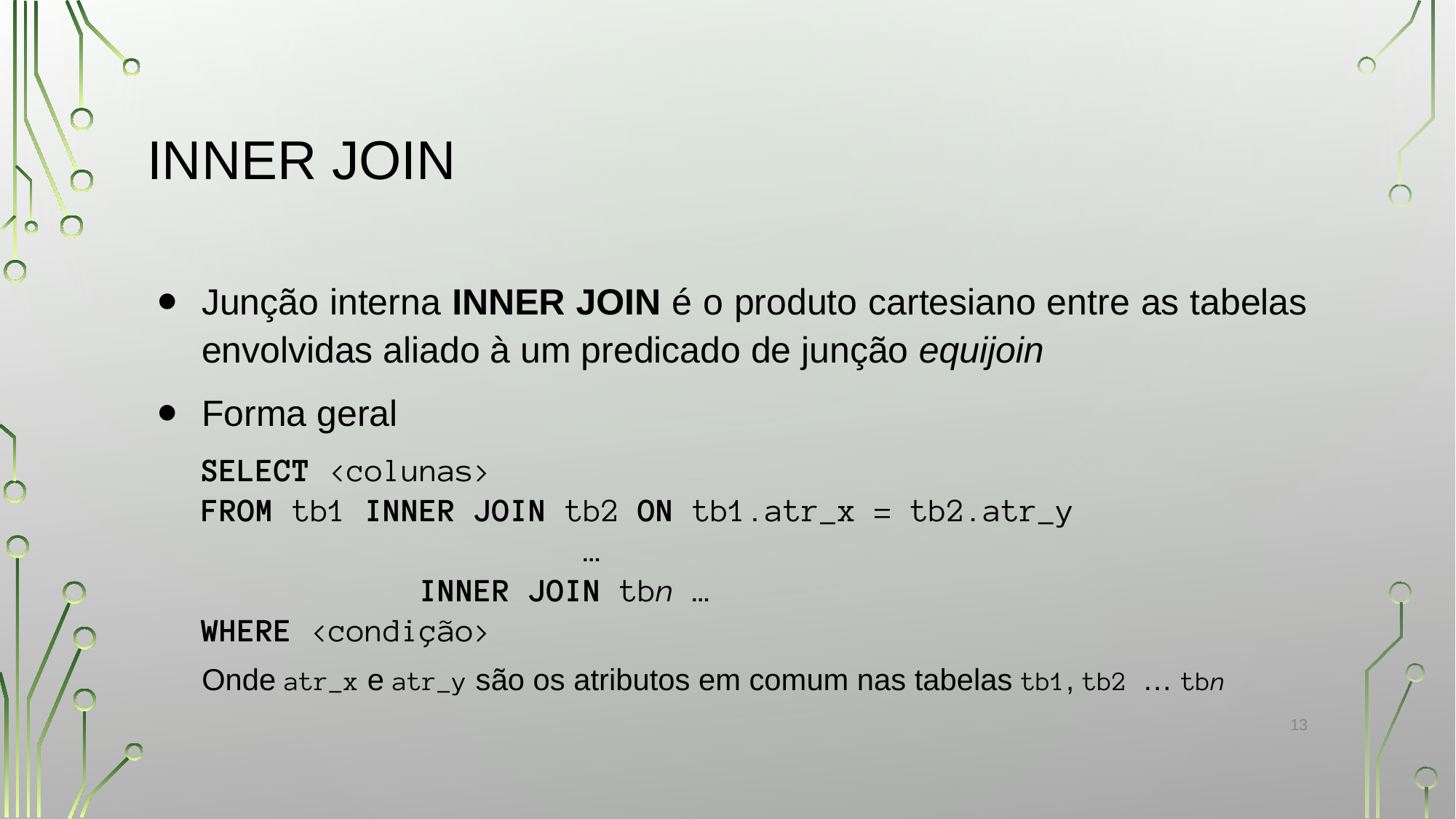

# INNER JOIN
Junção interna INNER JOIN é o produto cartesiano entre as tabelas envolvidas aliado à um predicado de junção equijoin
Forma geral
SELECT <colunas>
FROM tb1 INNER JOIN tb2 ON tb1.atr_x = tb2.atr_y
				…
		INNER JOIN tbn …
WHERE <condição>
Onde atr_x e atr_y são os atributos em comum nas tabelas tb1, tb2 … tbn
13